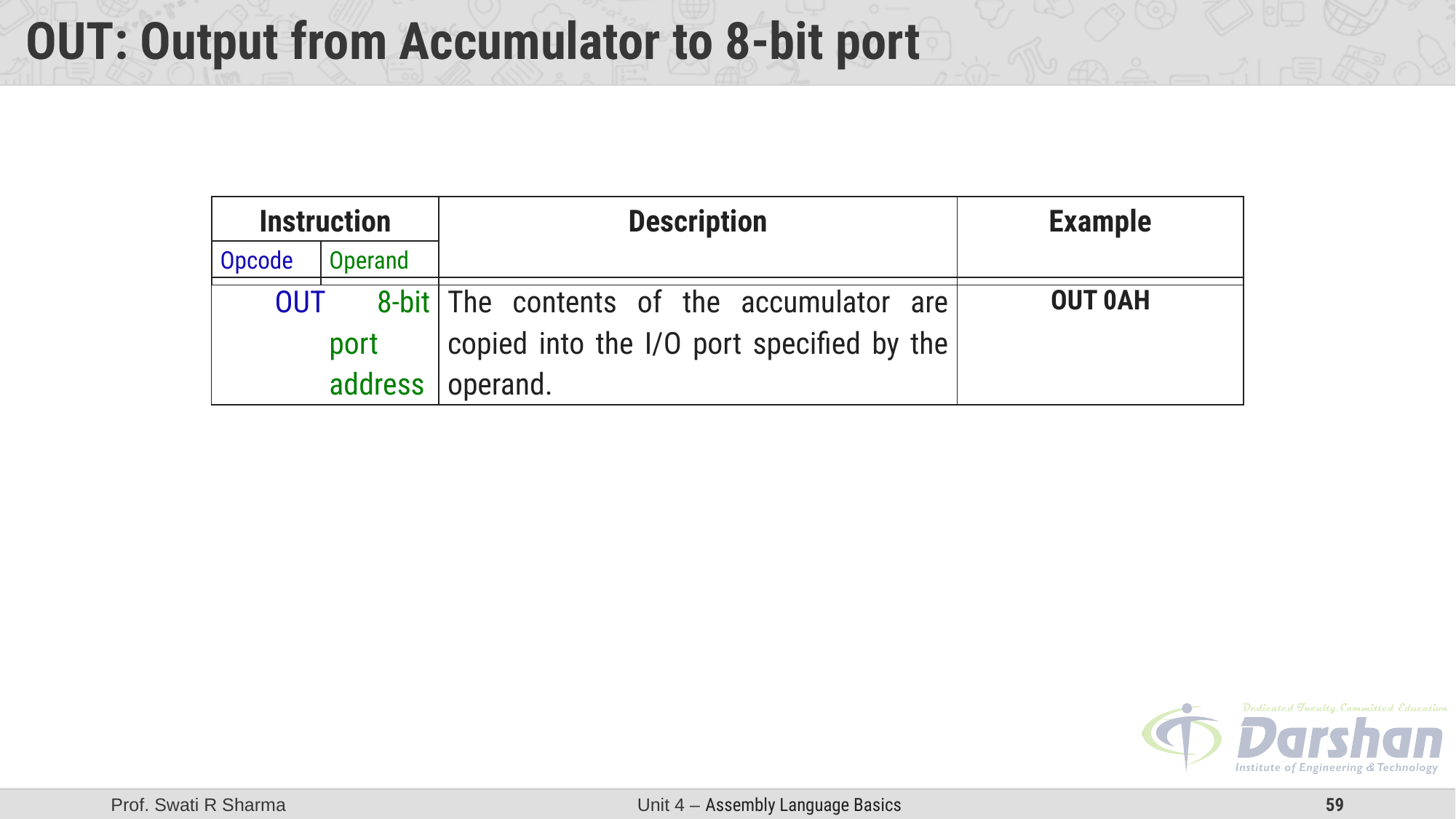

# OUT: Output from Accumulator to 8-bit port
| Instruction |  | Description | Example |
| --- | --- | --- | --- |
| Opcode | Operand |  |  |
| OUT 8-bit port address | The contents of the accumulator are copied into the I/O port specified by the operand. | OUT 0AH |
| --- | --- | --- |